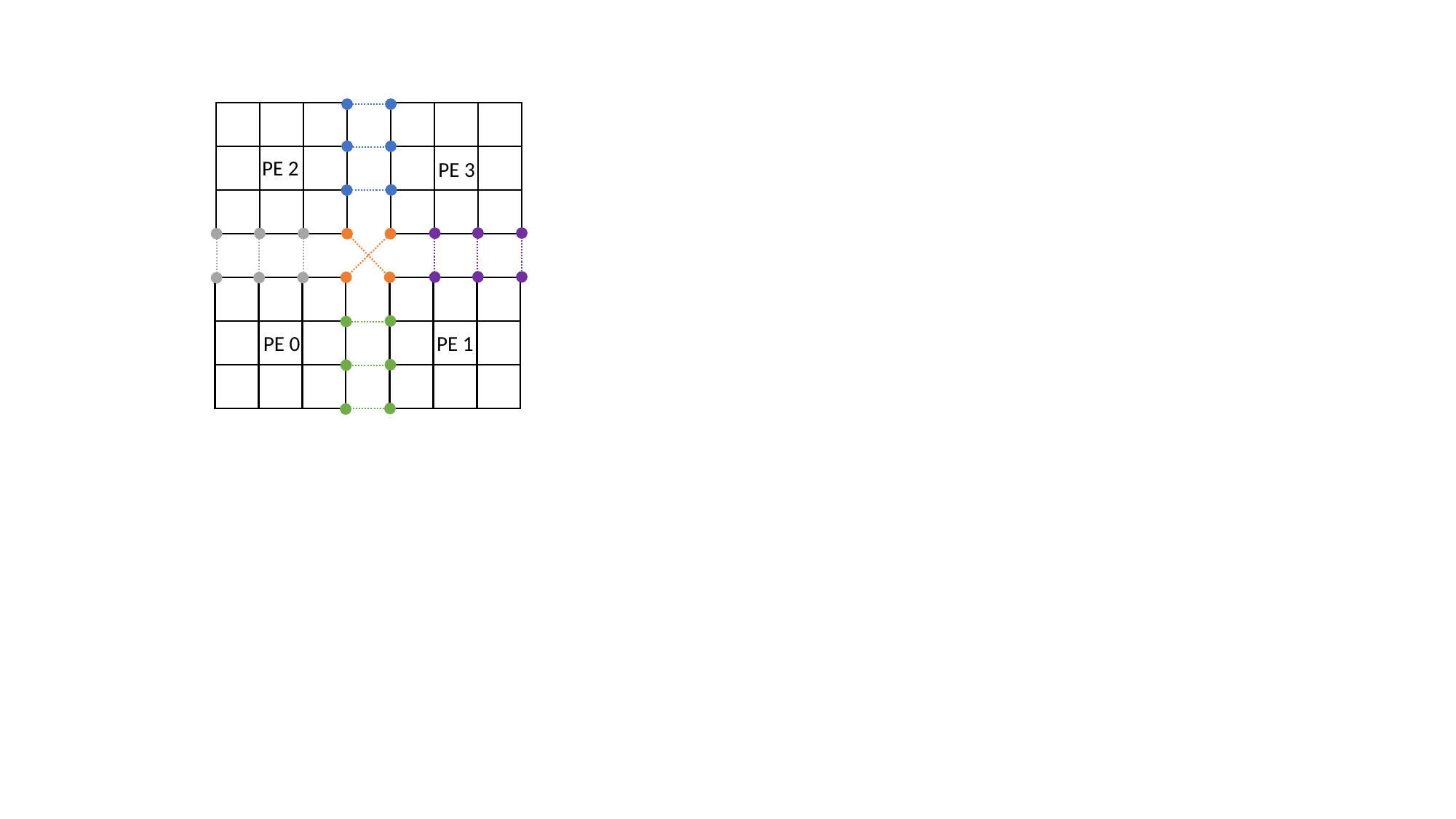

PE 2
PE 3

PE 0
PE 1